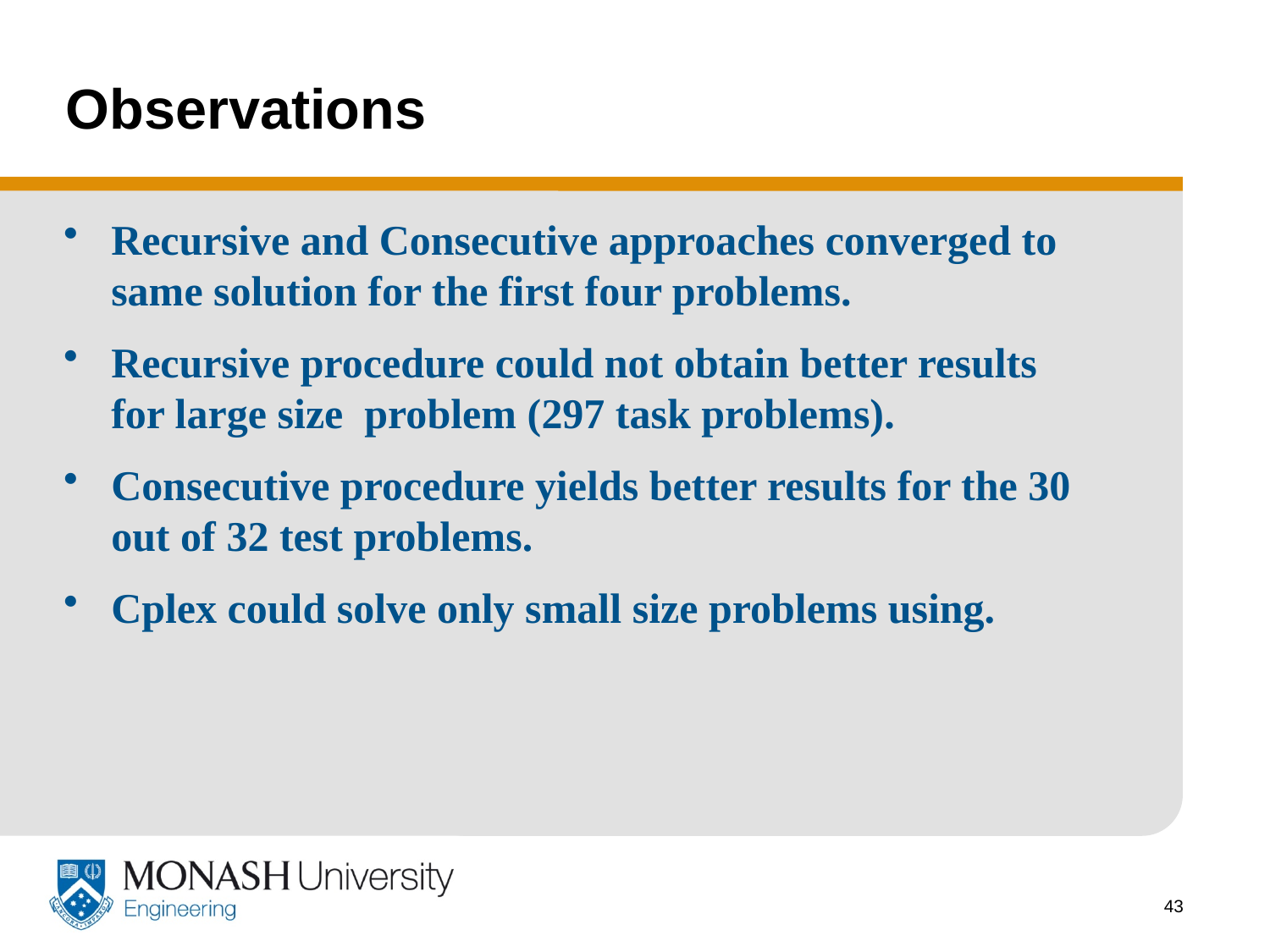

# Observations
Recursive and Consecutive approaches converged to same solution for the first four problems.
Recursive procedure could not obtain better results for large size  problem (297 task problems).
Consecutive procedure yields better results for the 30 out of 32 test problems.
Cplex could solve only small size problems using.